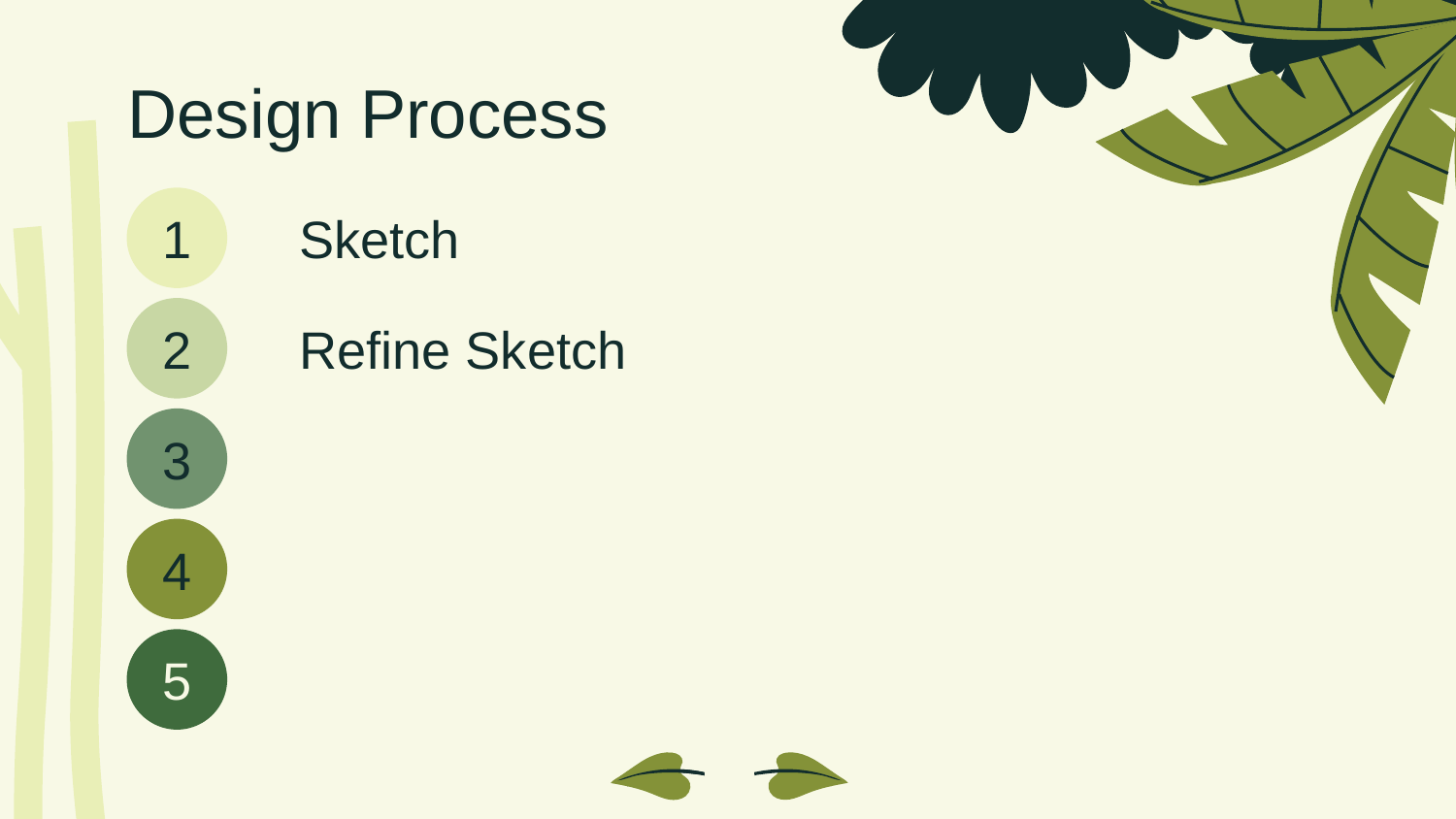

# Design Process

1
Sketch

2
Refine Sketch

3

4

5